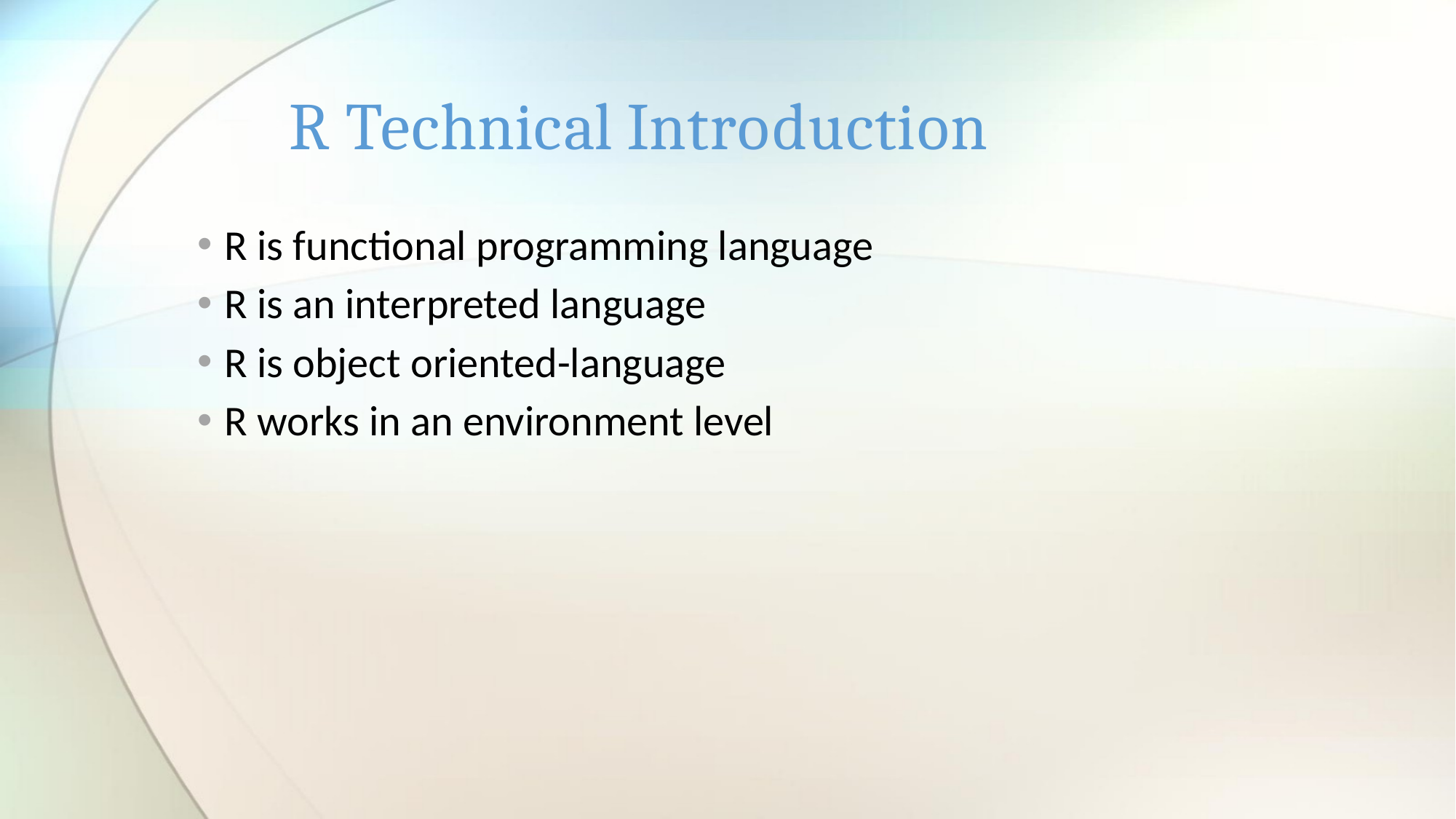

# R Technical Introduction
R is functional programming language
R is an interpreted language
R is object oriented-language
R works in an environment level